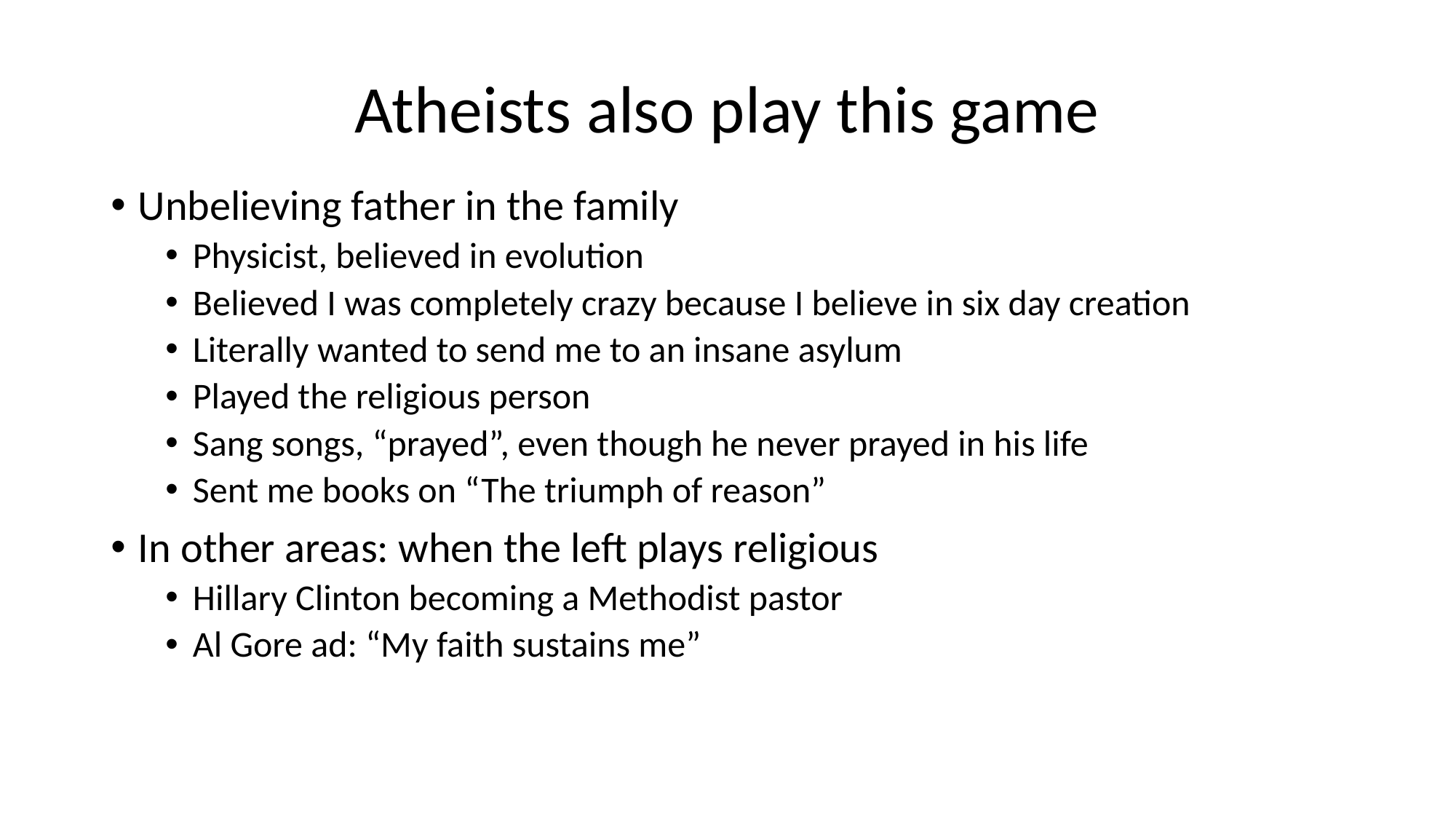

# Atheists also play this game
Unbelieving father in the family
Physicist, believed in evolution
Believed I was completely crazy because I believe in six day creation
Literally wanted to send me to an insane asylum
Played the religious person
Sang songs, “prayed”, even though he never prayed in his life
Sent me books on “The triumph of reason”
In other areas: when the left plays religious
Hillary Clinton becoming a Methodist pastor
Al Gore ad: “My faith sustains me”